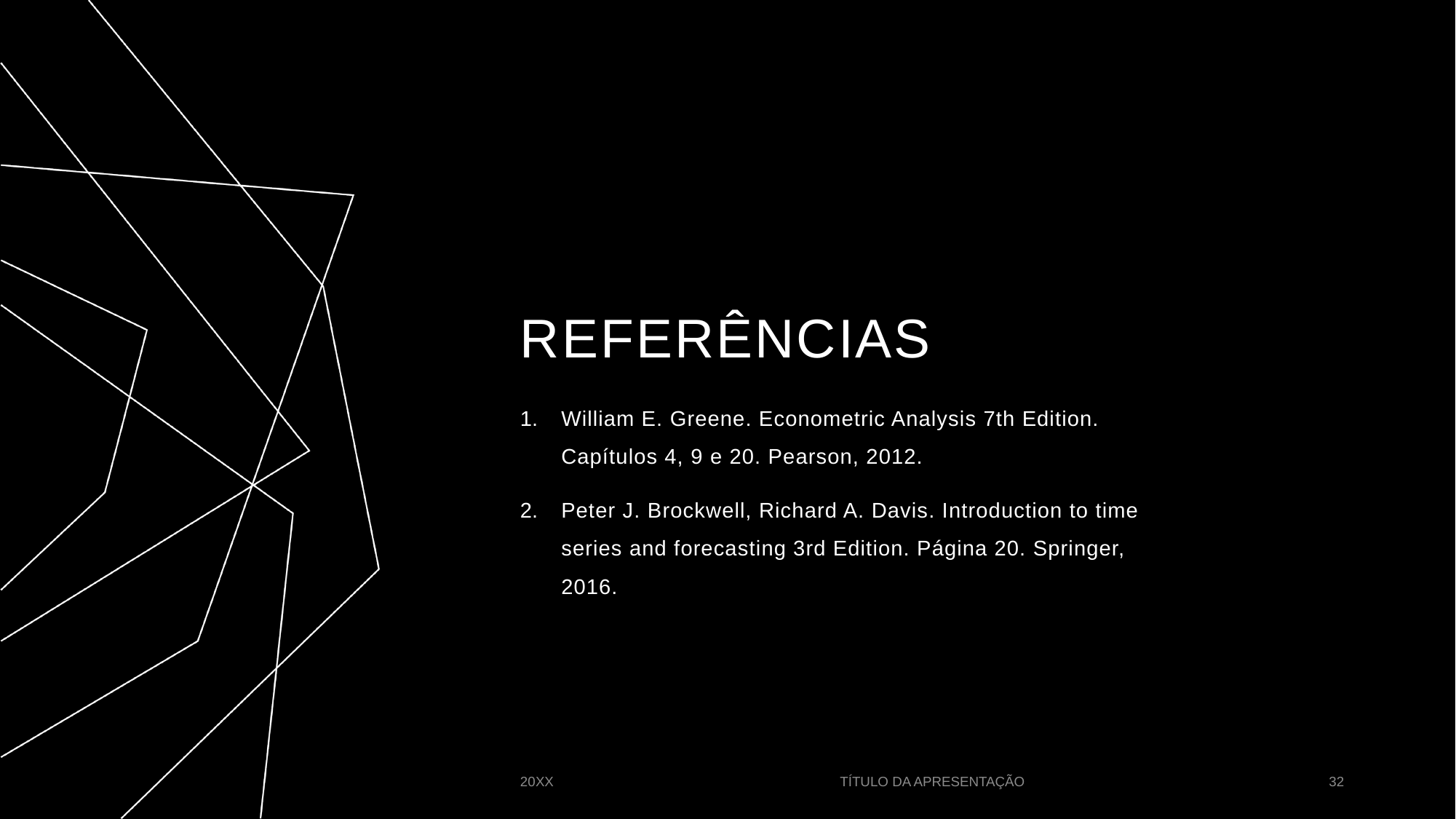

# Referências
William E. Greene. Econometric Analysis 7th Edition. Capítulos 4, 9 e 20. Pearson, 2012.
Peter J. Brockwell, Richard A. Davis. Introduction to time series and forecasting 3rd Edition. Página 20. Springer,
2016.
20XX
TÍTULO DA APRESENTAÇÃO
32